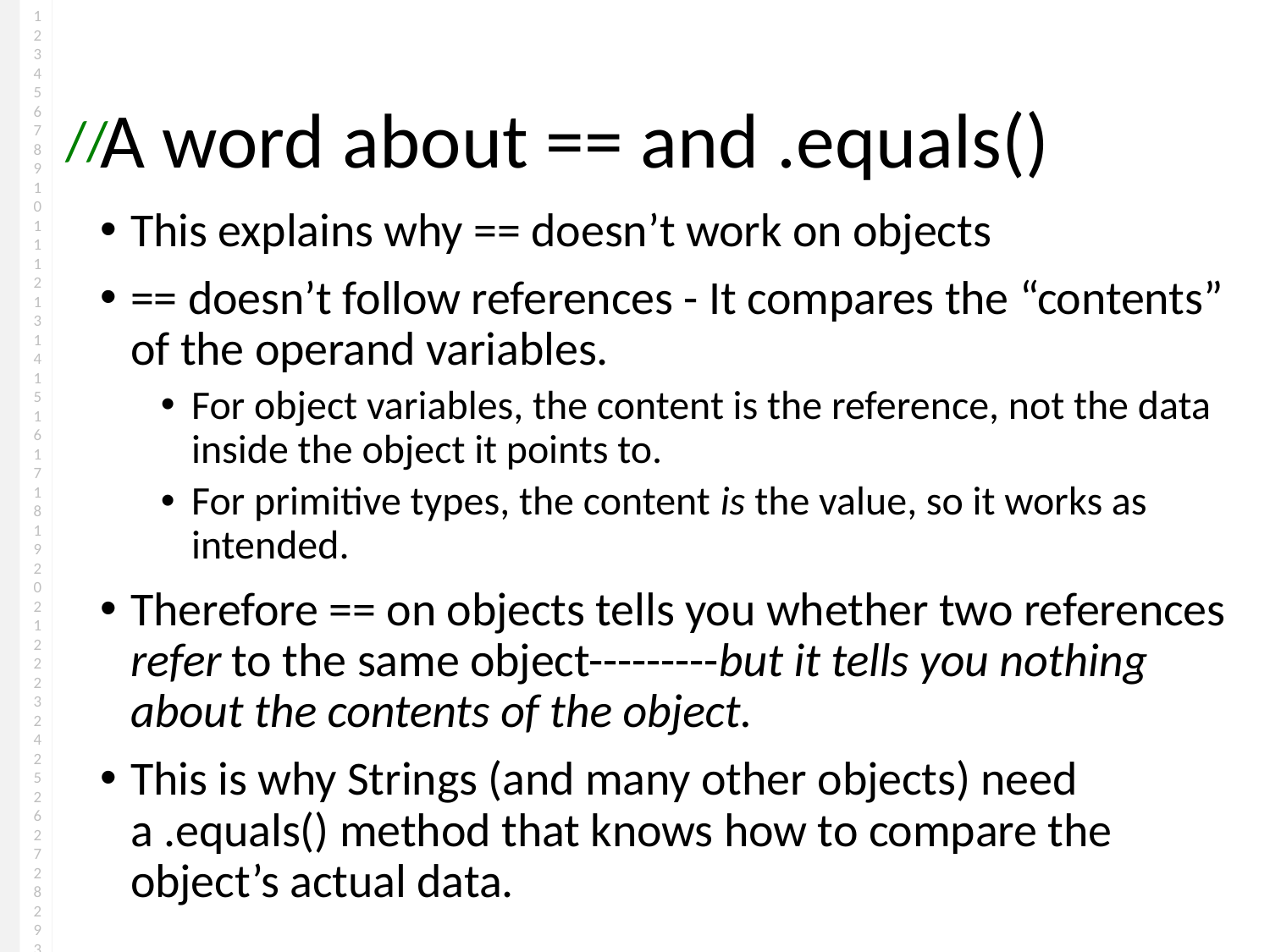

# A word about == and .equals()
This explains why == doesn’t work on objects
== doesn’t follow references - It compares the “contents” of the operand variables.
For object variables, the content is the reference, not the data inside the object it points to.
For primitive types, the content is the value, so it works as intended.
Therefore == on objects tells you whether two references refer to the same object---------but it tells you nothing about the contents of the object.
This is why Strings (and many other objects) need a .equals() method that knows how to compare the object’s actual data.